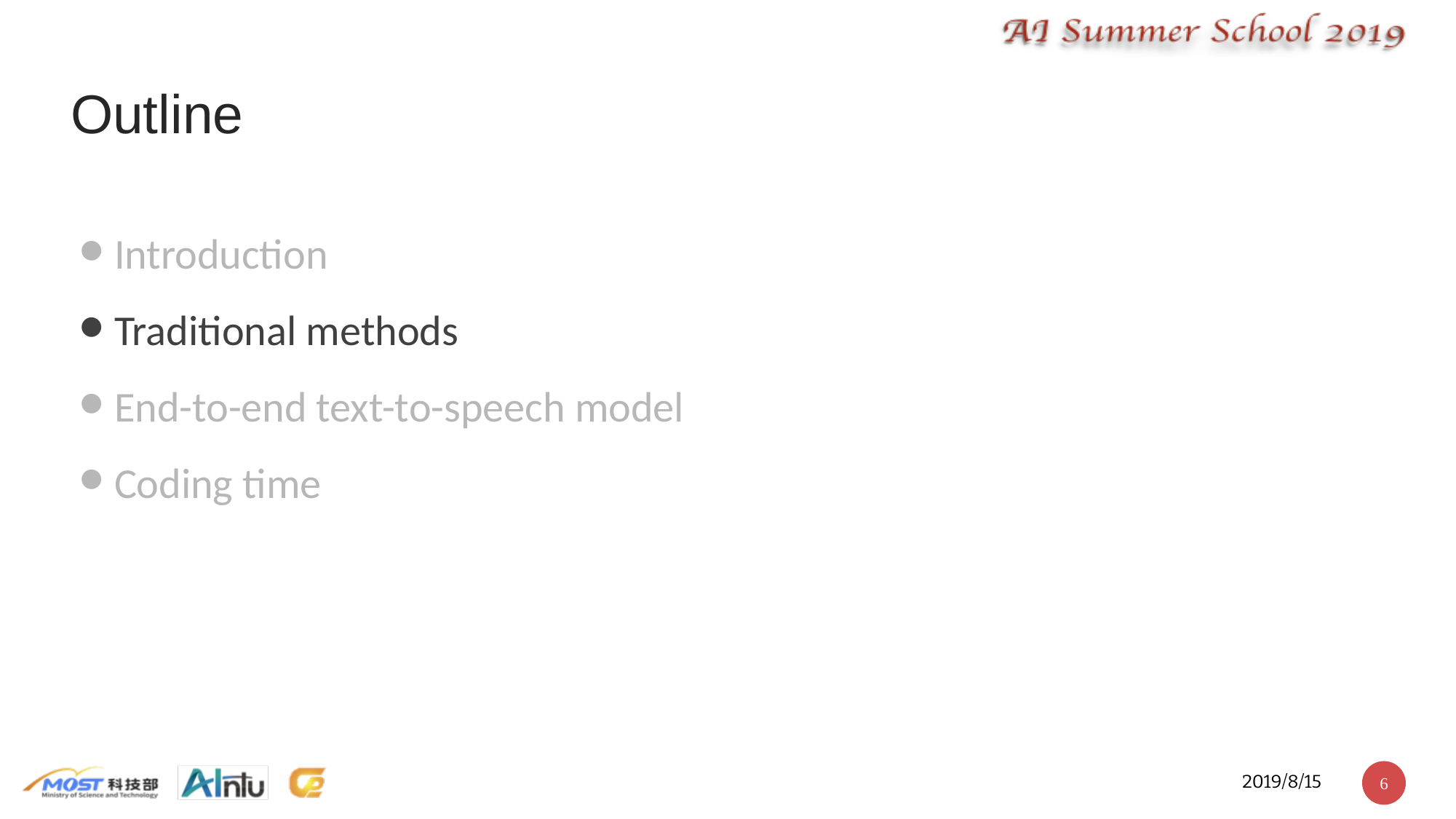

# Outline
Introduction
Traditional methods
End-to-end text-to-speech model
Coding time
2019/8/15
6